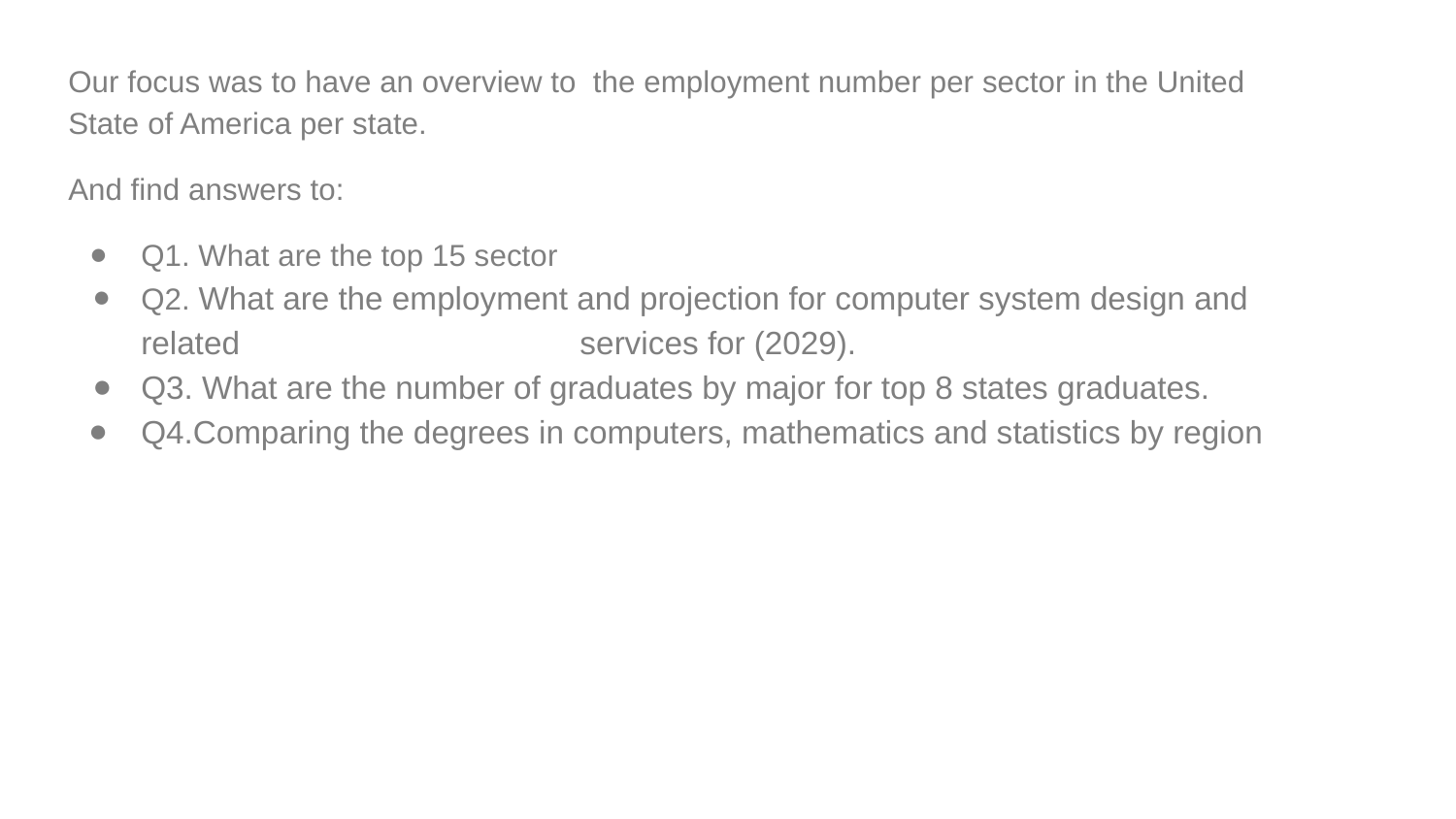

Our focus was to have an overview to  the employment number per sector in the United State of America per state.
And find answers to:
Q1. What are the top 15 sector
Q2. What are the employment and projection for computer system design and related                                      services for (2029).
Q3. What are the number of graduates by major for top 8 states graduates.
Q4.Comparing the degrees in computers, mathematics and statistics by region